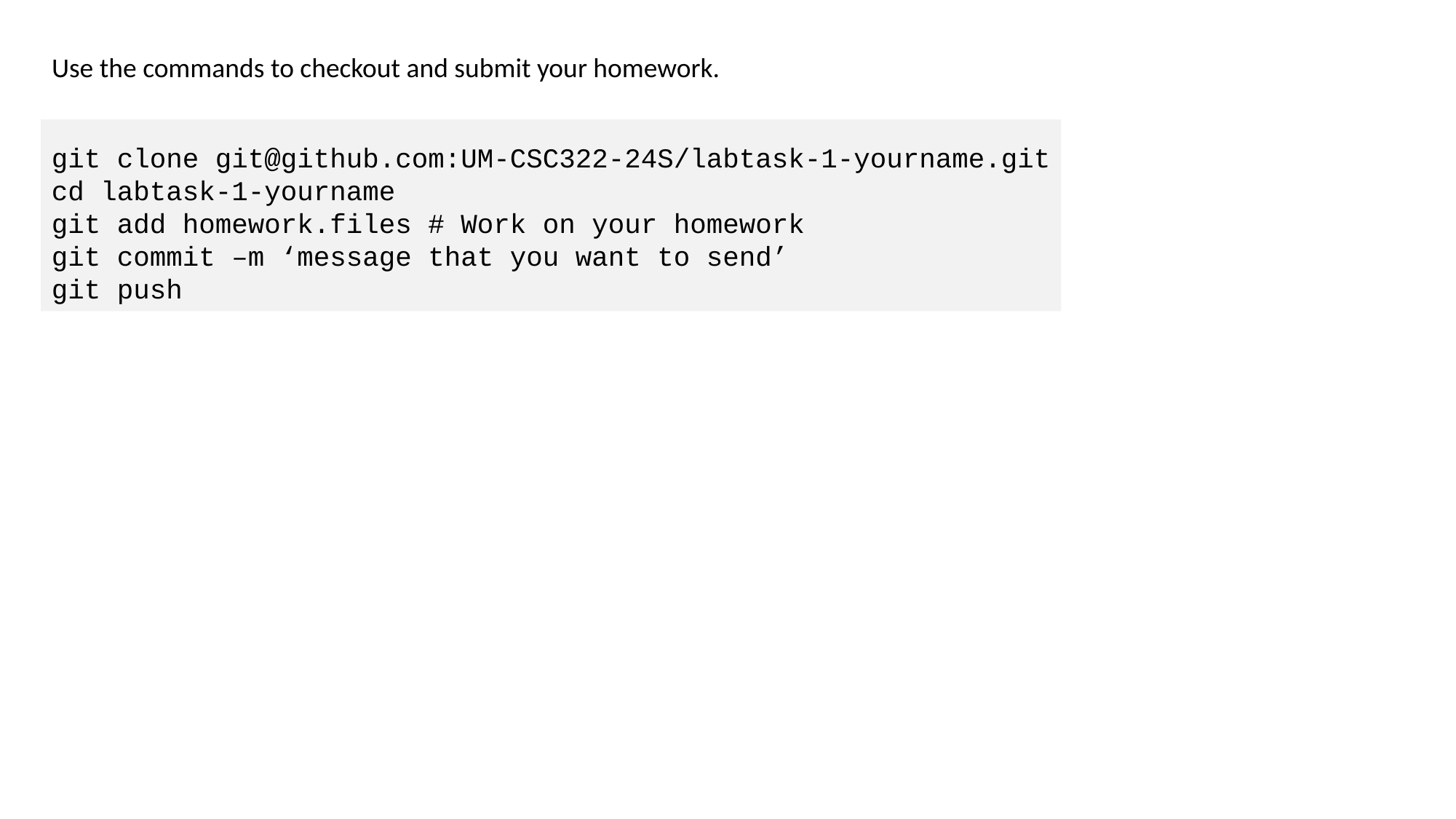

Use the commands to checkout and submit your homework.

git clone git@github.com:UM-CSC322-24S/labtask-1-yourname.git
cd labtask-1-yourname
git add homework.files # Work on your homework
git commit –m ‘message that you want to send’
git push